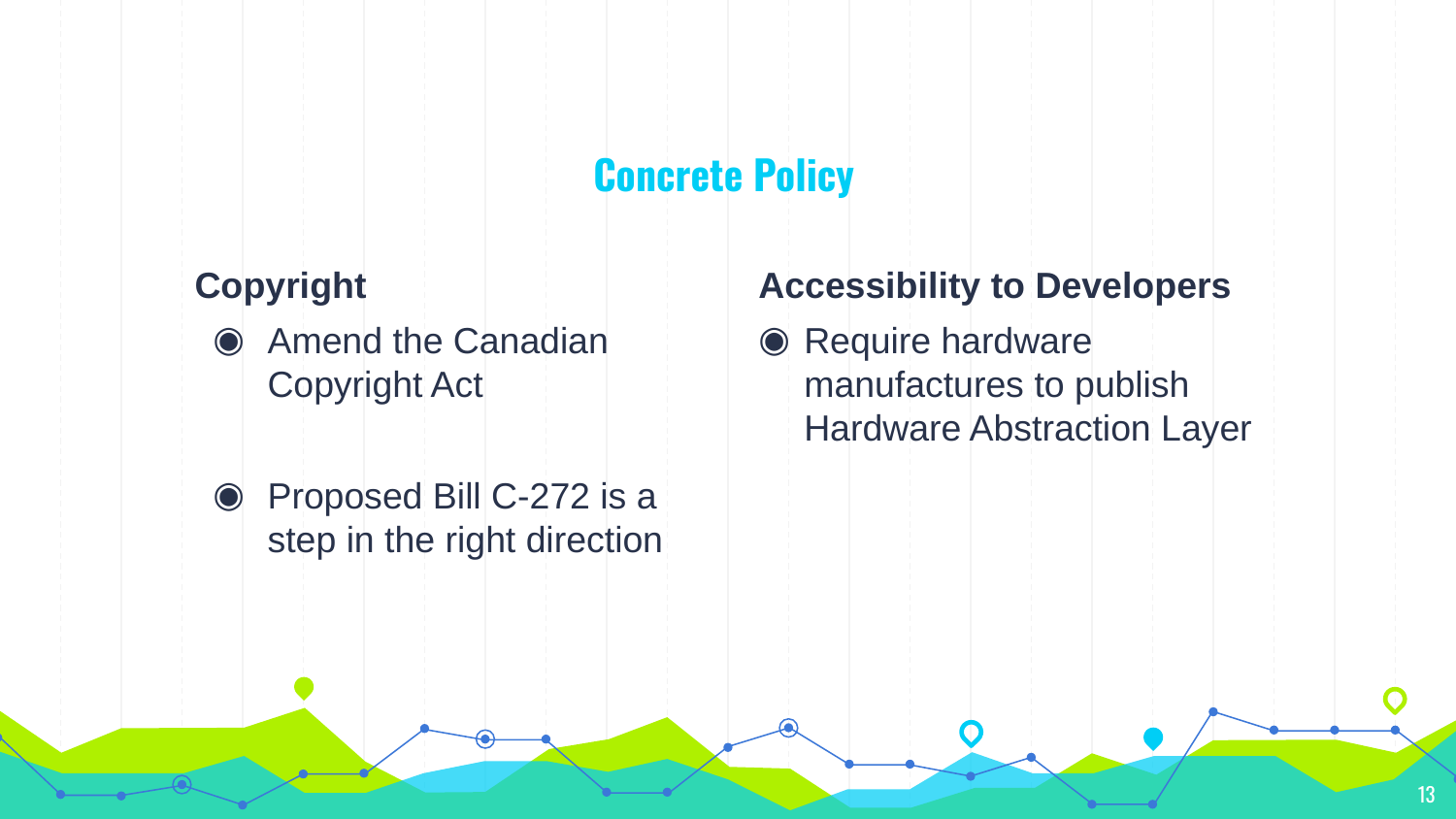

# Concrete Policy
Copyright
Amend the Canadian Copyright Act

Proposed Bill C-272 is a step in the right direction
Accessibility to Developers
Require hardware manufactures to publish Hardware Abstraction Layer

13